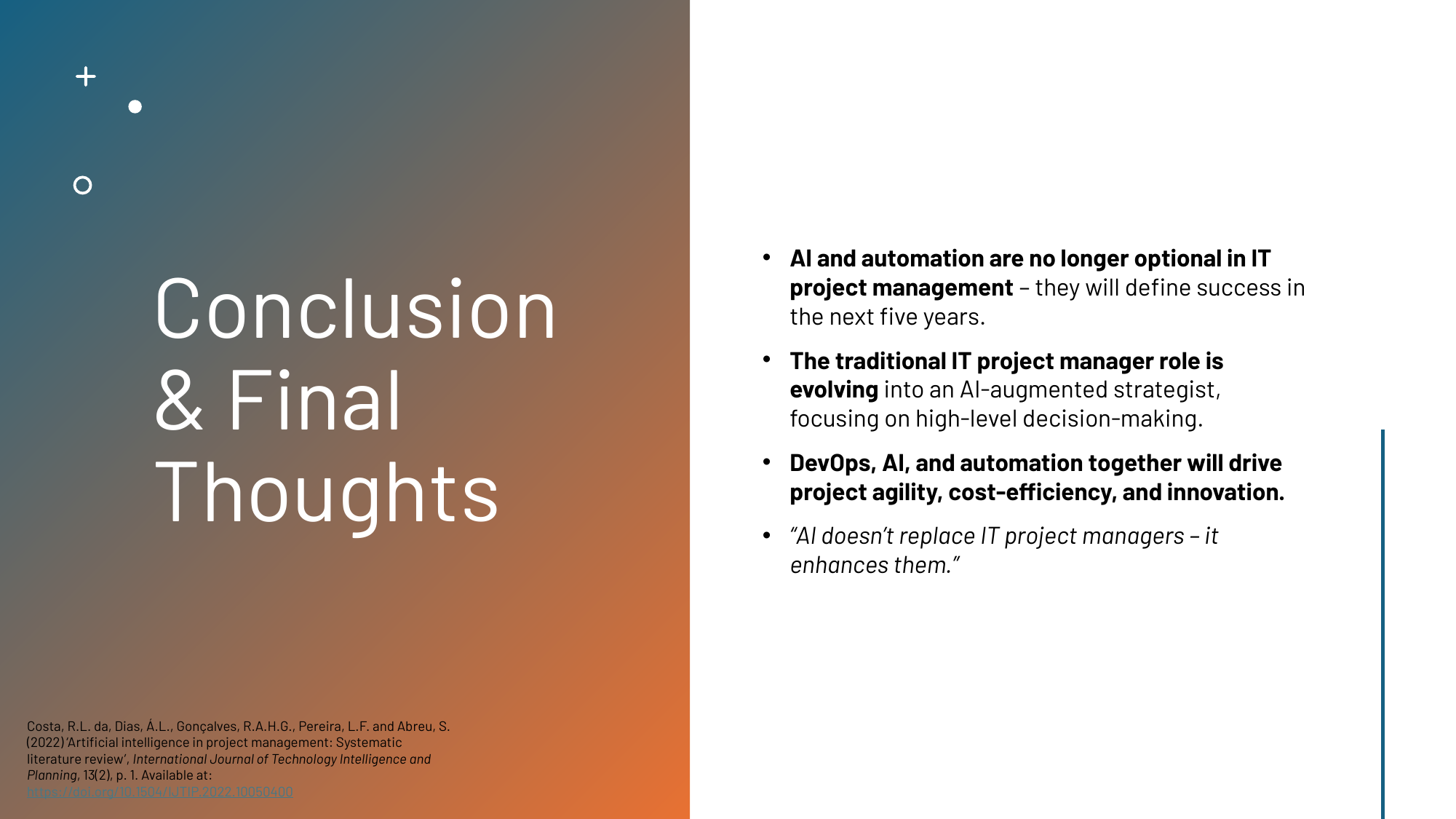

# Conclusion & Final Thoughts
AI and automation are no longer optional in IT project management – they will define success in the next five years.
The traditional IT project manager role is evolving into an AI-augmented strategist, focusing on high-level decision-making.
DevOps, AI, and automation together will drive project agility, cost-efficiency, and innovation.
“AI doesn’t replace IT project managers – it enhances them.”

Costa, R.L. da, Dias, Á.L., Gonçalves, R.A.H.G., Pereira, L.F. and Abreu, S. (2022) ‘Artificial intelligence in project management: Systematic literature review’, International Journal of Technology Intelligence and Planning, 13(2), p. 1. Available at: https://doi.org/10.1504/IJTIP.2022.10050400